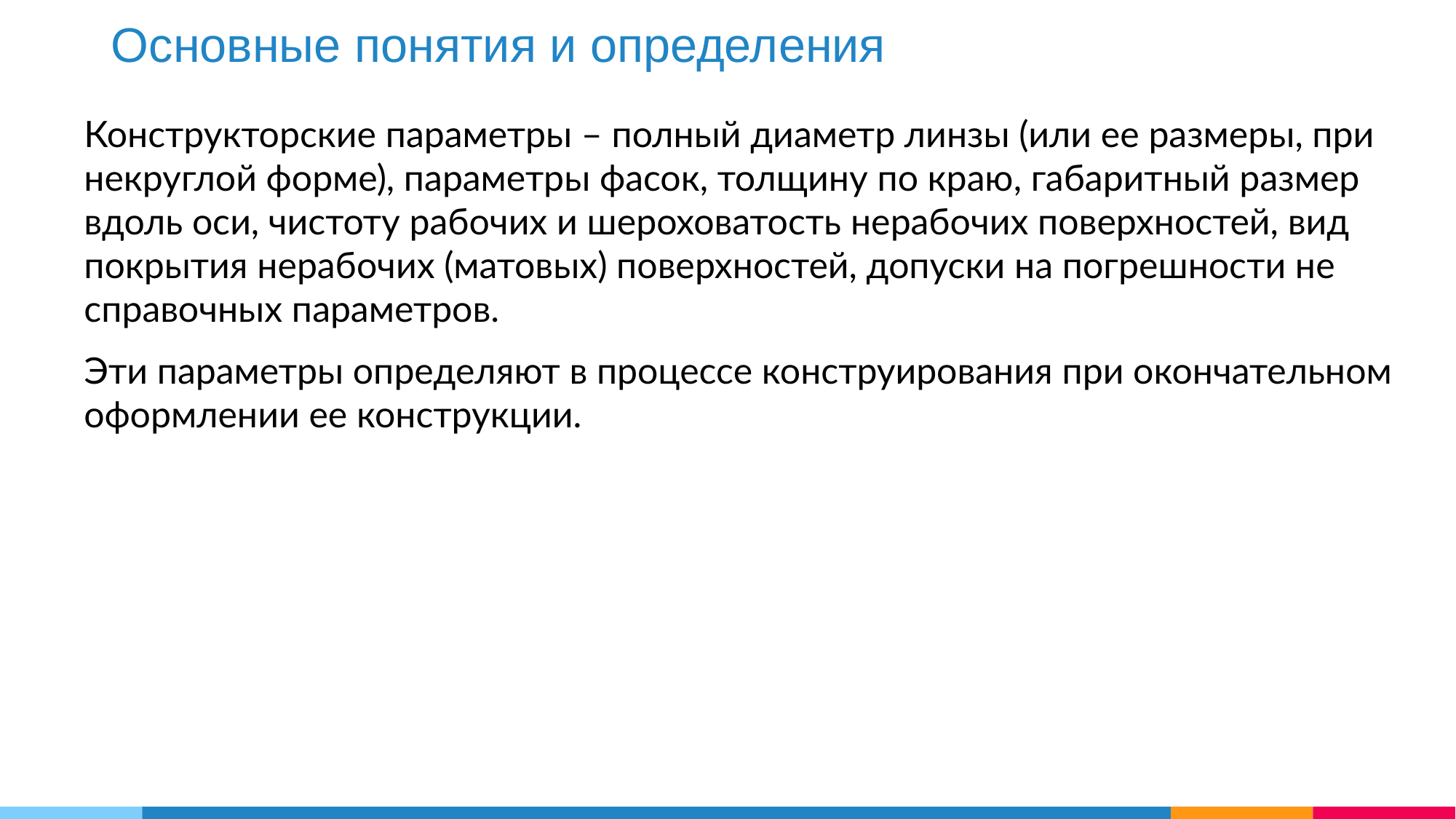

Основные понятия и определения

Конструкторские параметры – полный диаметр линзы (или ее размеры, при некруглой форме), параметры фасок, толщину по краю, габаритный размер вдоль оси, чистоту рабочих и шероховатость нерабочих поверхностей, вид покрытия нерабочих (матовых) поверхностей, допуски на погрешности не справочных параметров.
Эти параметры определяют в процессе конструирования при окончательном оформлении ее конструкции.